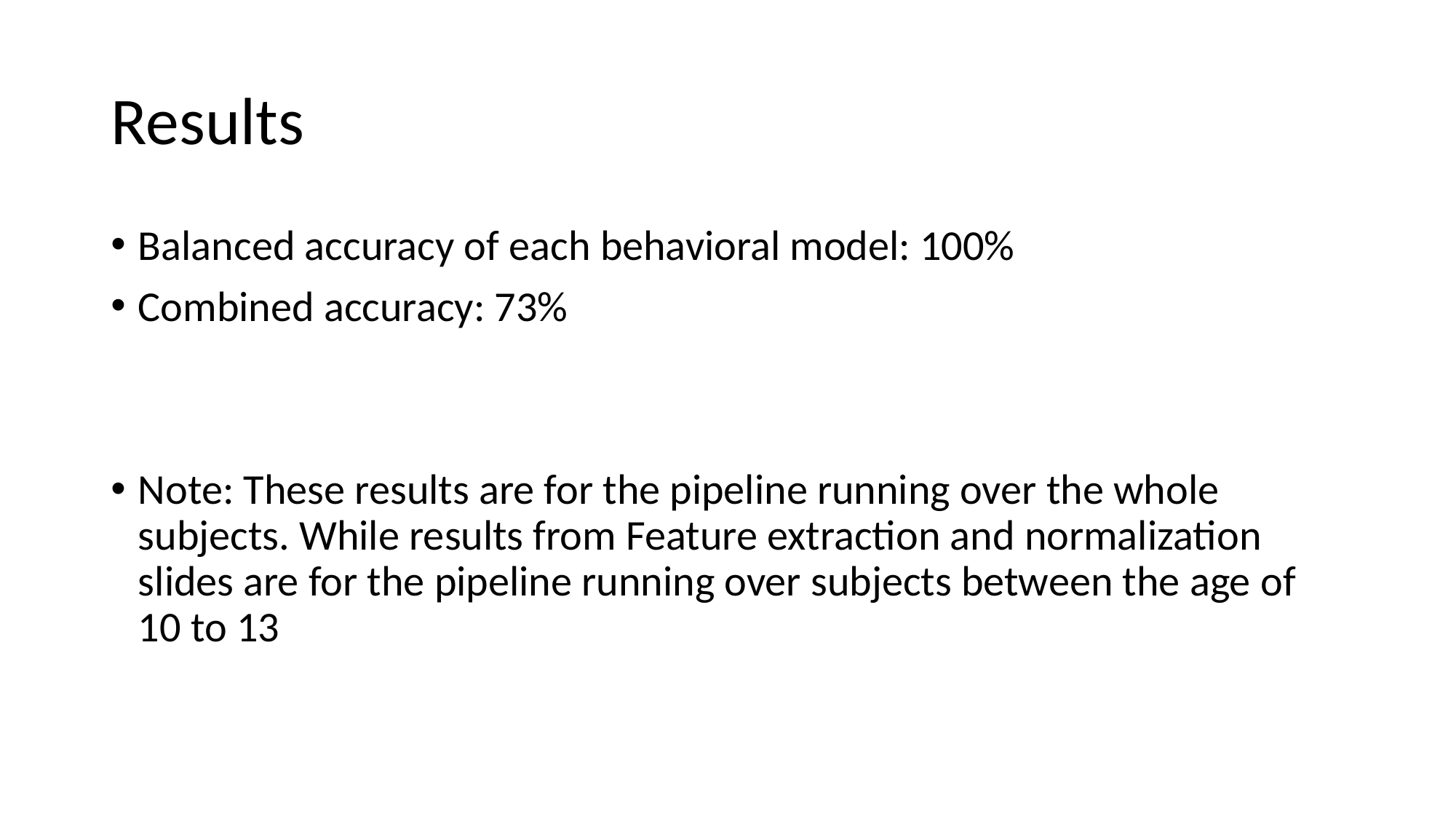

# Results
Balanced accuracy of each behavioral model: 100%
Combined accuracy: 73%

Note: These results are for the pipeline running over the whole subjects. While results from Feature extraction and normalization slides are for the pipeline running over subjects between the age of 10 to 13